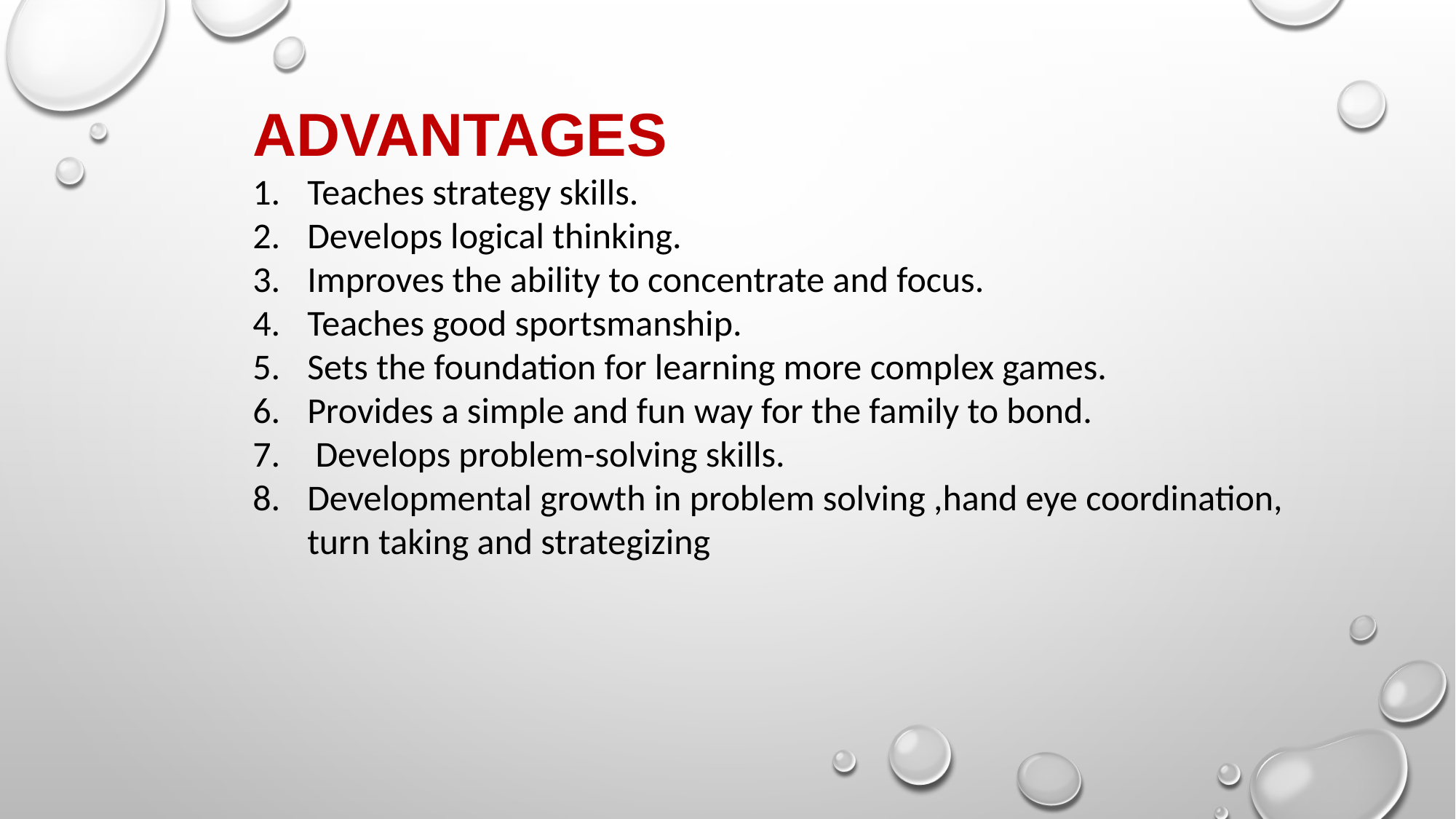

ADVANTAGES
Teaches strategy skills.
Develops logical thinking.
Improves the ability to concentrate and focus.
Teaches good sportsmanship.
Sets the foundation for learning more complex games.
Provides a simple and fun way for the family to bond.
 Develops problem-solving skills.
Developmental growth in problem solving ,hand eye coordination, turn taking and strategizing